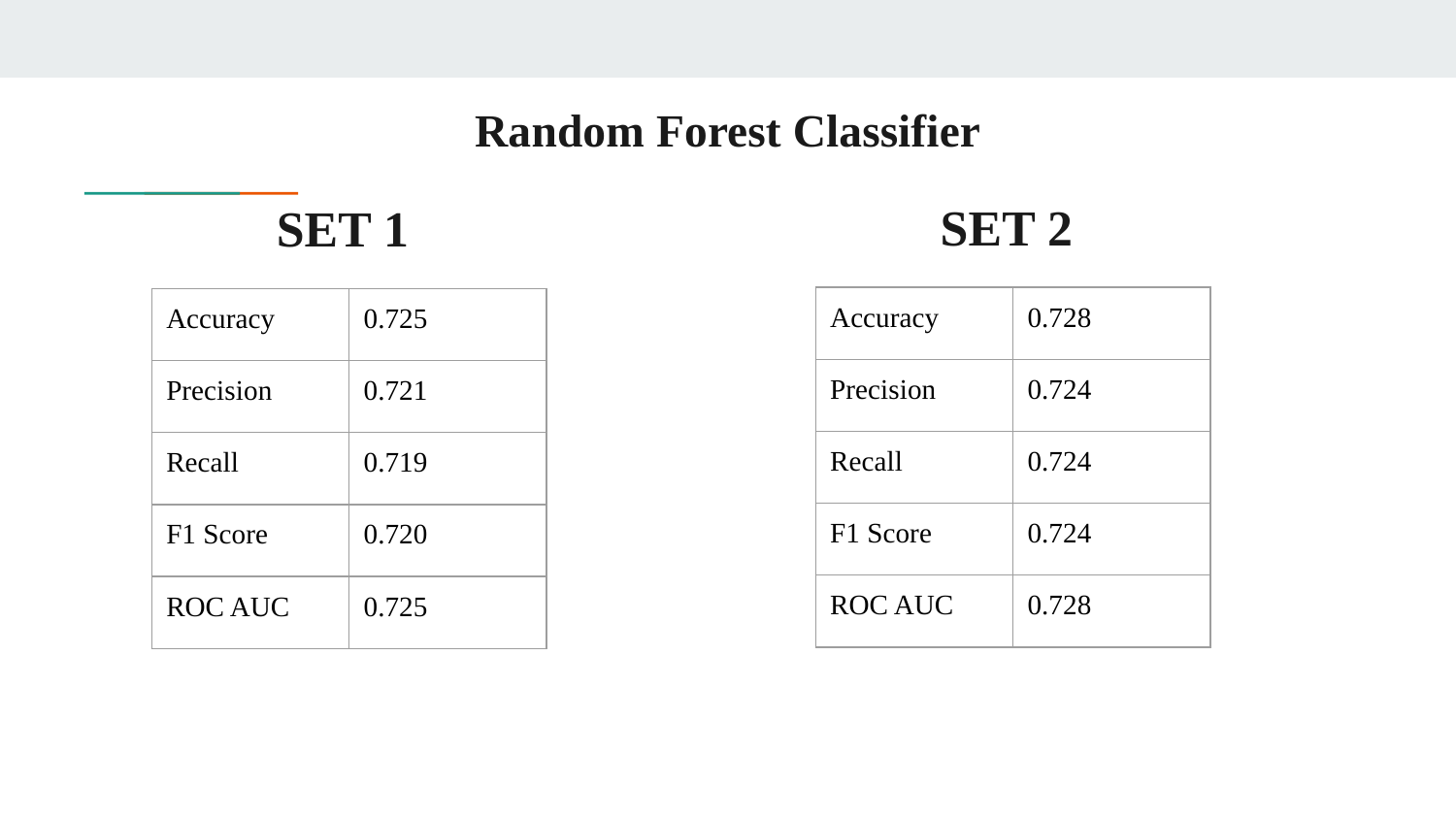

# Random Forest Classifier
SET 2
SET 1
| Accuracy | 0.728 |
| --- | --- |
| Precision | 0.724 |
| Recall | 0.724 |
| F1 Score | 0.724 |
| ROC AUC | 0.728 |
| Accuracy | 0.725 |
| --- | --- |
| Precision | 0.721 |
| Recall | 0.719 |
| F1 Score | 0.720 |
| ROC AUC | 0.725 |